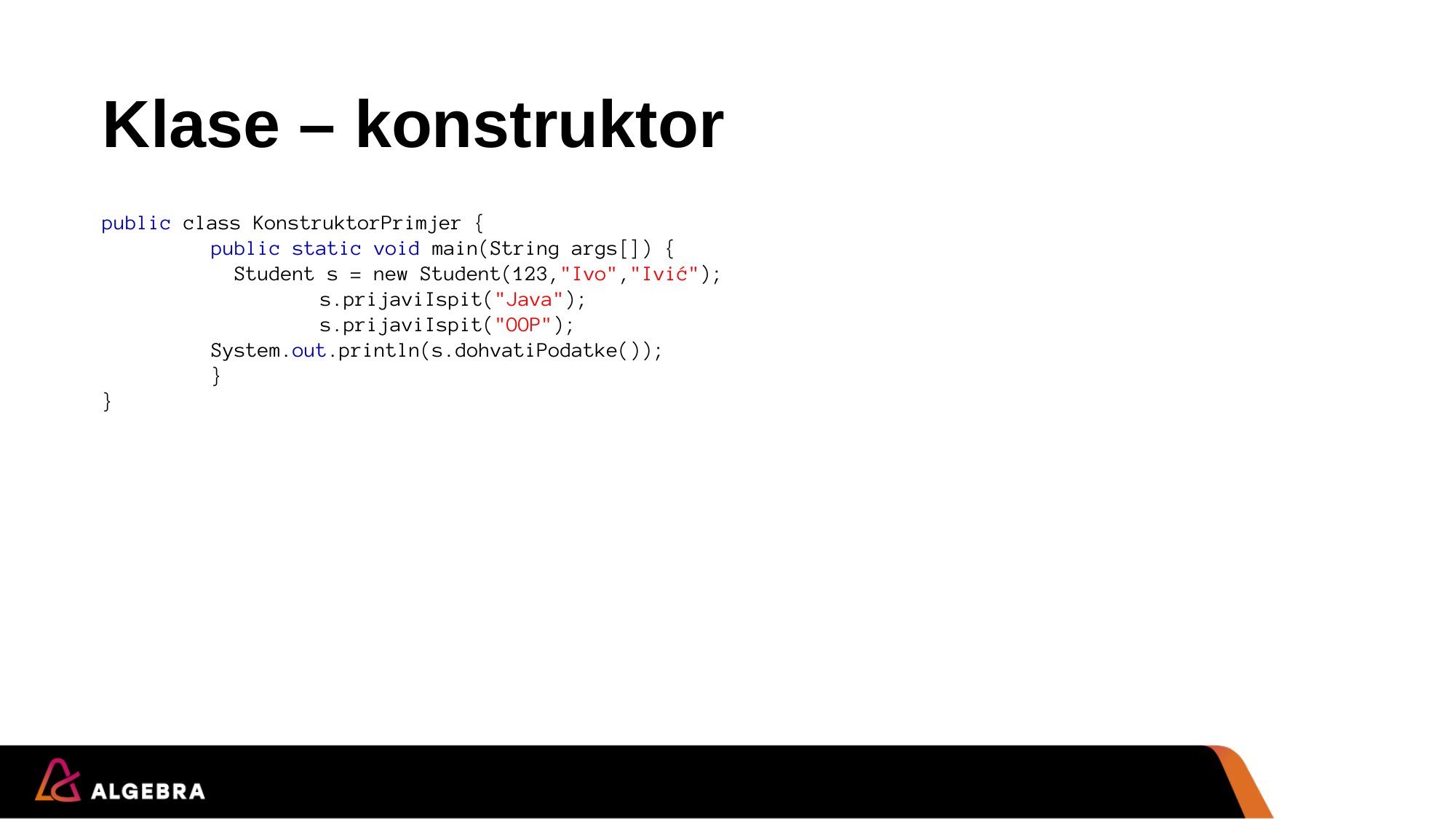

# Klase – konstruktor
public class KonstruktorPrimjer {
	public static void main(String args[]) {
	  Student s = new Student(123,"Ivo","Ivić");
		s.prijaviIspit("Java");
		s.prijaviIspit("OOP");
	System.out.println(s.dohvatiPodatke());
	}
}